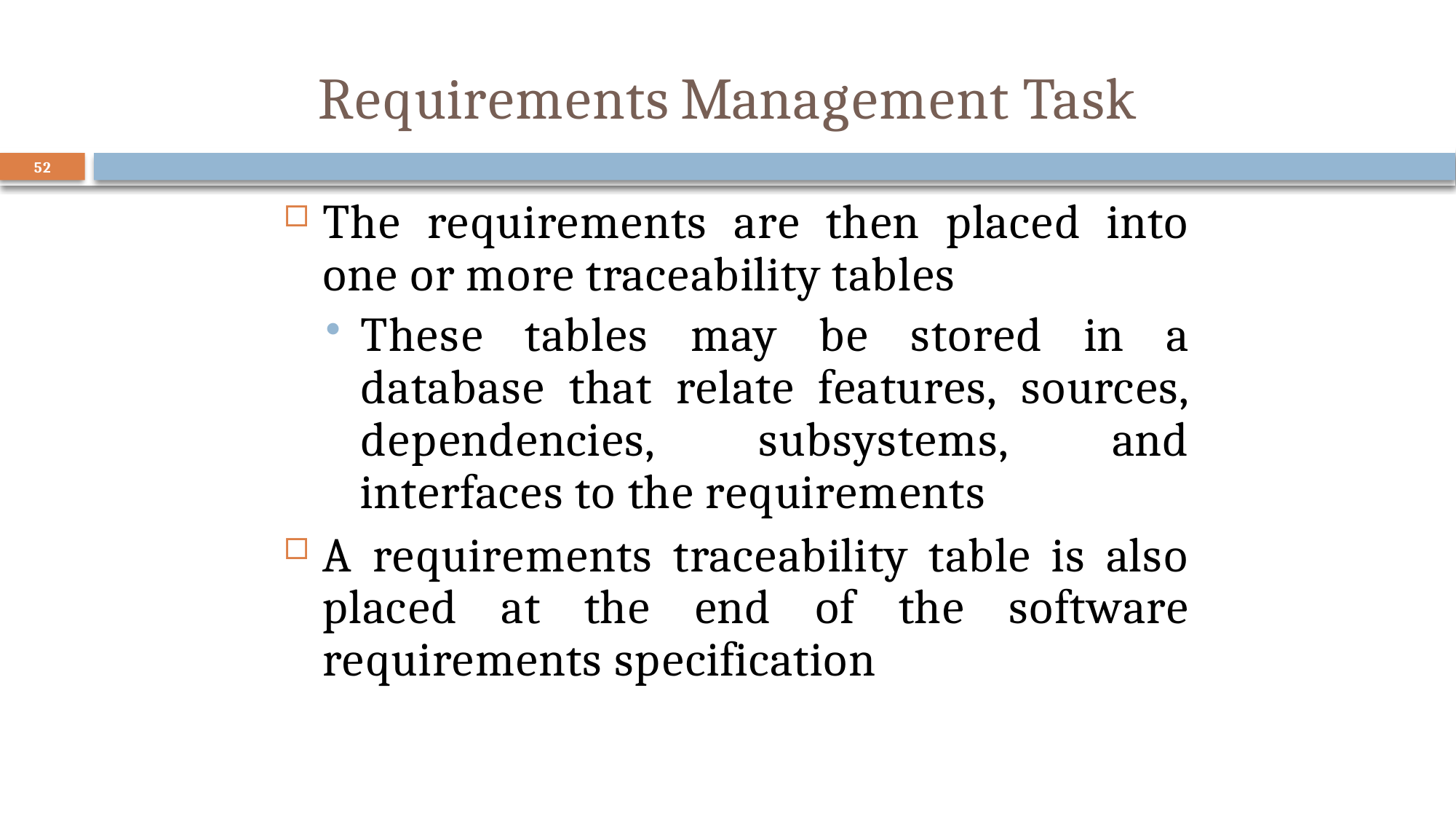

# Requirements Management Task
52
The requirements are then placed into one or more traceability tables
These tables may be stored in a database that relate features, sources, dependencies, subsystems, and interfaces to the requirements
A requirements traceability table is also placed at the end of the software requirements specification